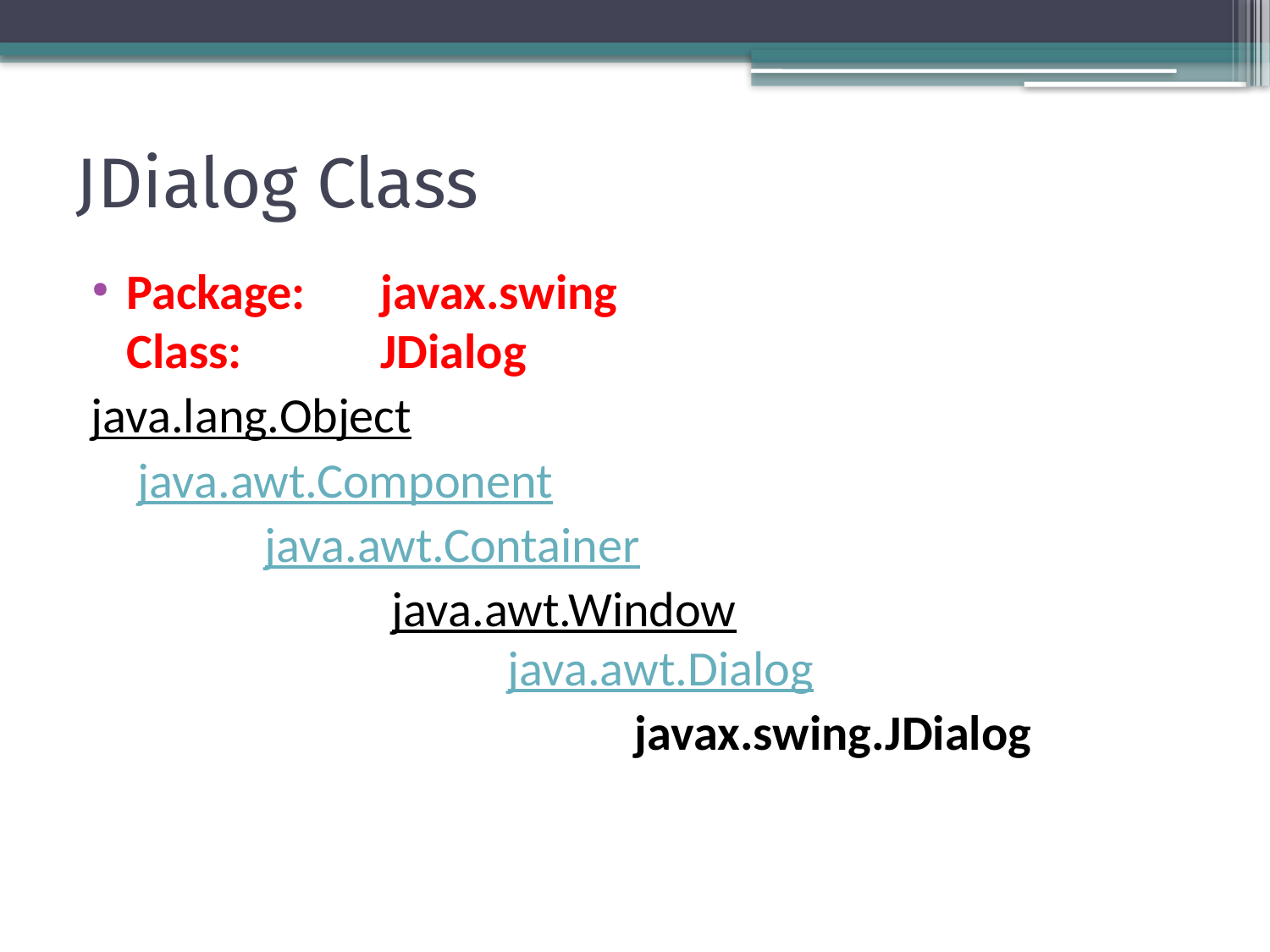

# JDialog Class
Package:	javax.swing
Class:		JDialog
java.lang.Object
	 java.awt.Component
		 java.awt.Container
			 java.awt.Window  	 						java.awt.Dialog
					javax.swing.JDialog